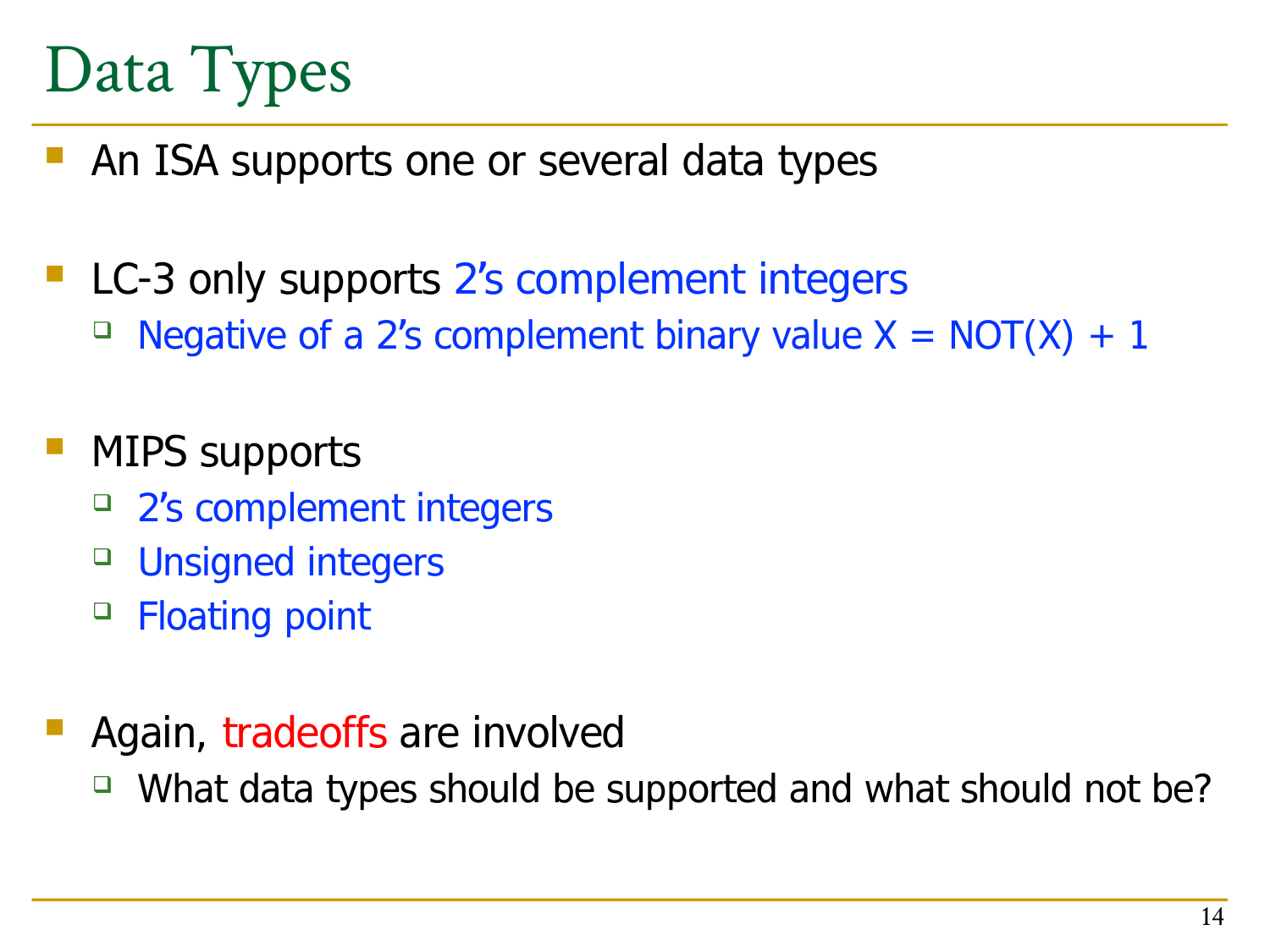

# Data Types
An ISA supports one or several data types

LC-3 only supports 2’s complement integers
Negative of a 2’s complement binary value X = NOT(X) + 1

MIPS supports
2’s complement integers
Unsigned integers
Floating point

Again, tradeoffs are involved
What data types should be supported and what should not be?
14